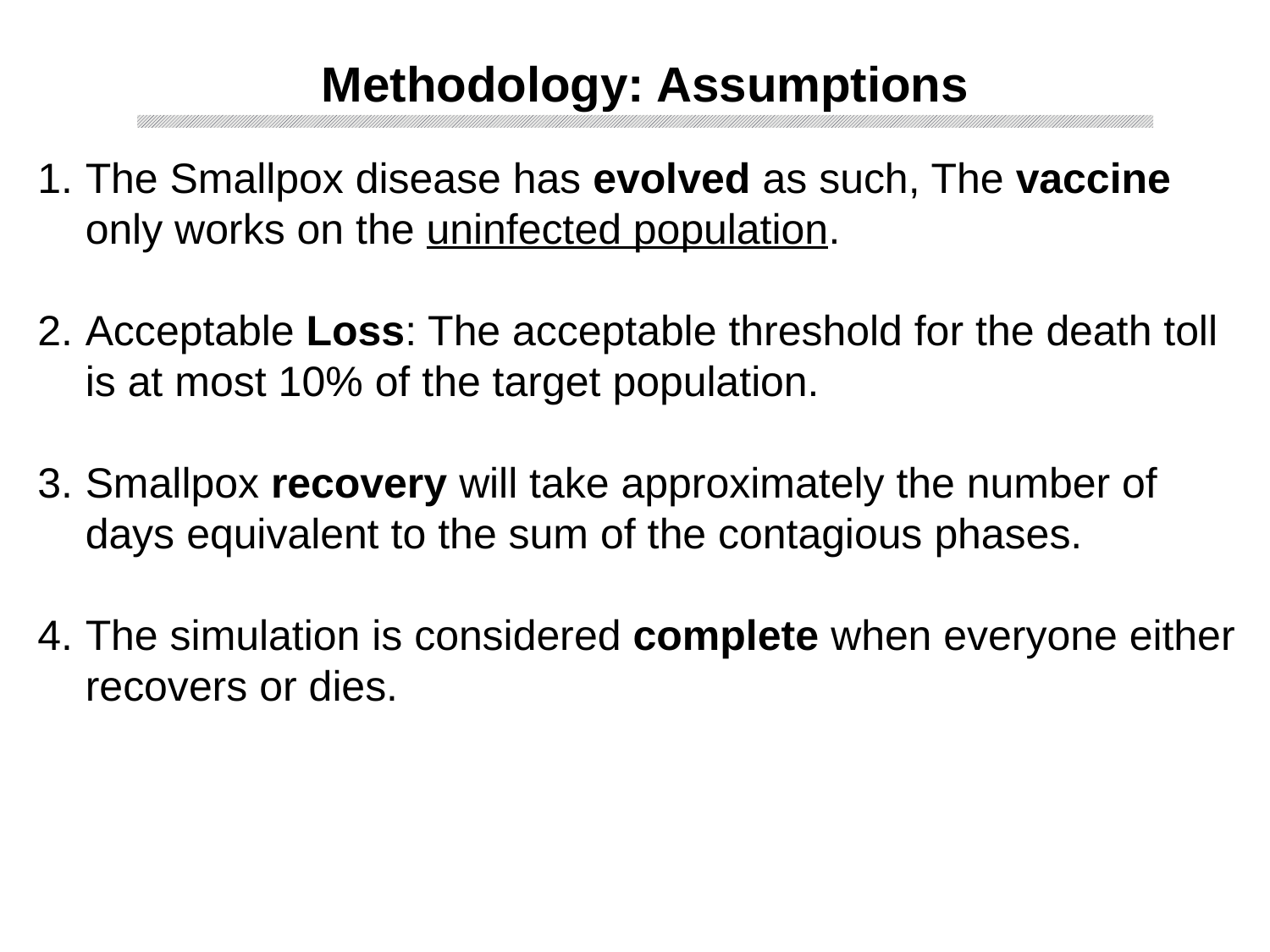

Methodology: Assumptions

The Smallpox disease has evolved as such, The vaccine only works on the uninfected population.

Acceptable Loss: The acceptable threshold for the death toll is at most 10% of the target population.

Smallpox recovery will take approximately the number of days equivalent to the sum of the contagious phases.

The simulation is considered complete when everyone either recovers or dies.